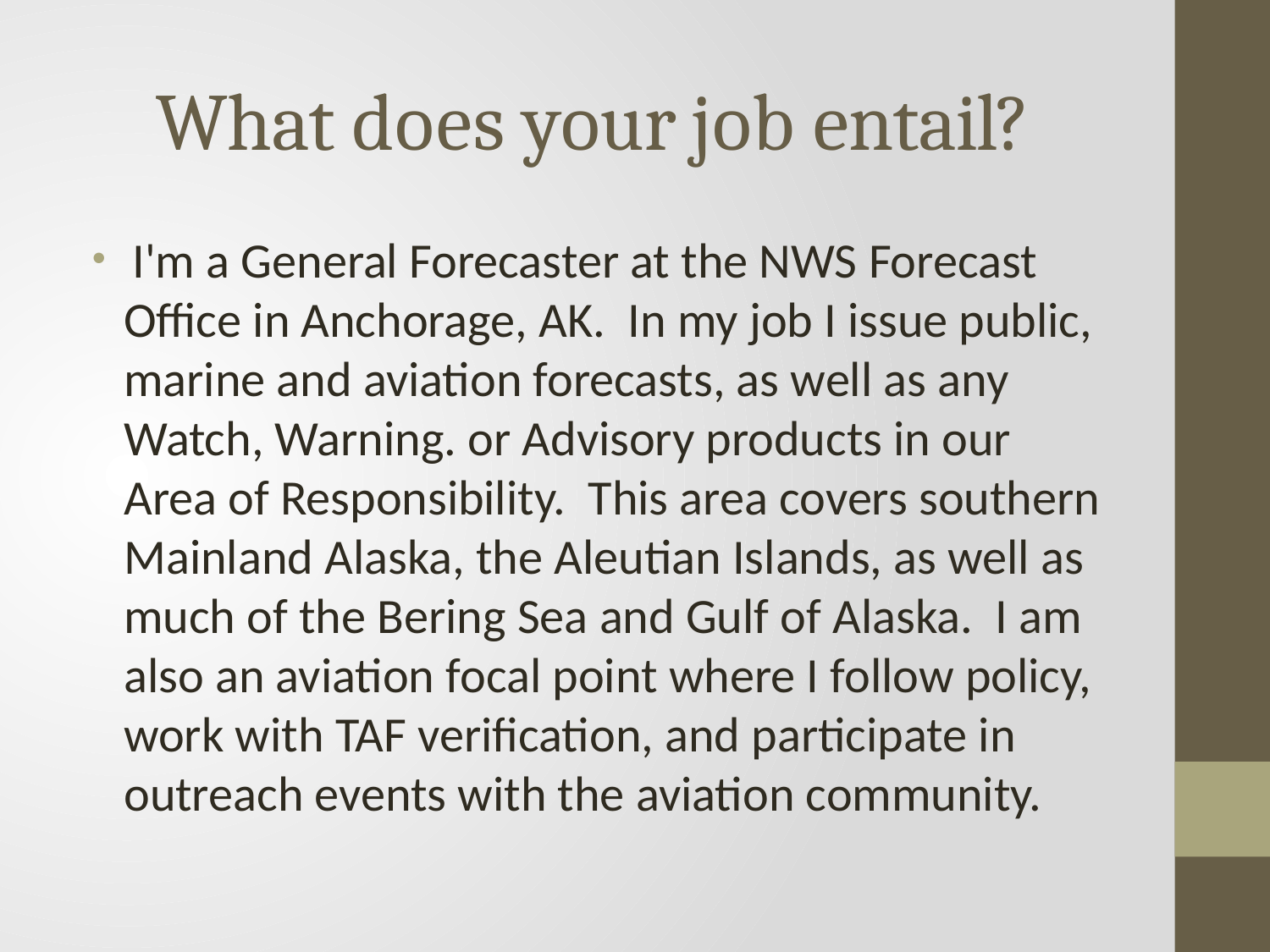

# What does your job entail?
 I'm a General Forecaster at the NWS Forecast Office in Anchorage, AK.  In my job I issue public, marine and aviation forecasts, as well as any Watch, Warning. or Advisory products in our Area of Responsibility.  This area covers southern Mainland Alaska, the Aleutian Islands, as well as much of the Bering Sea and Gulf of Alaska.  I am also an aviation focal point where I follow policy, work with TAF verification, and participate in outreach events with the aviation community.